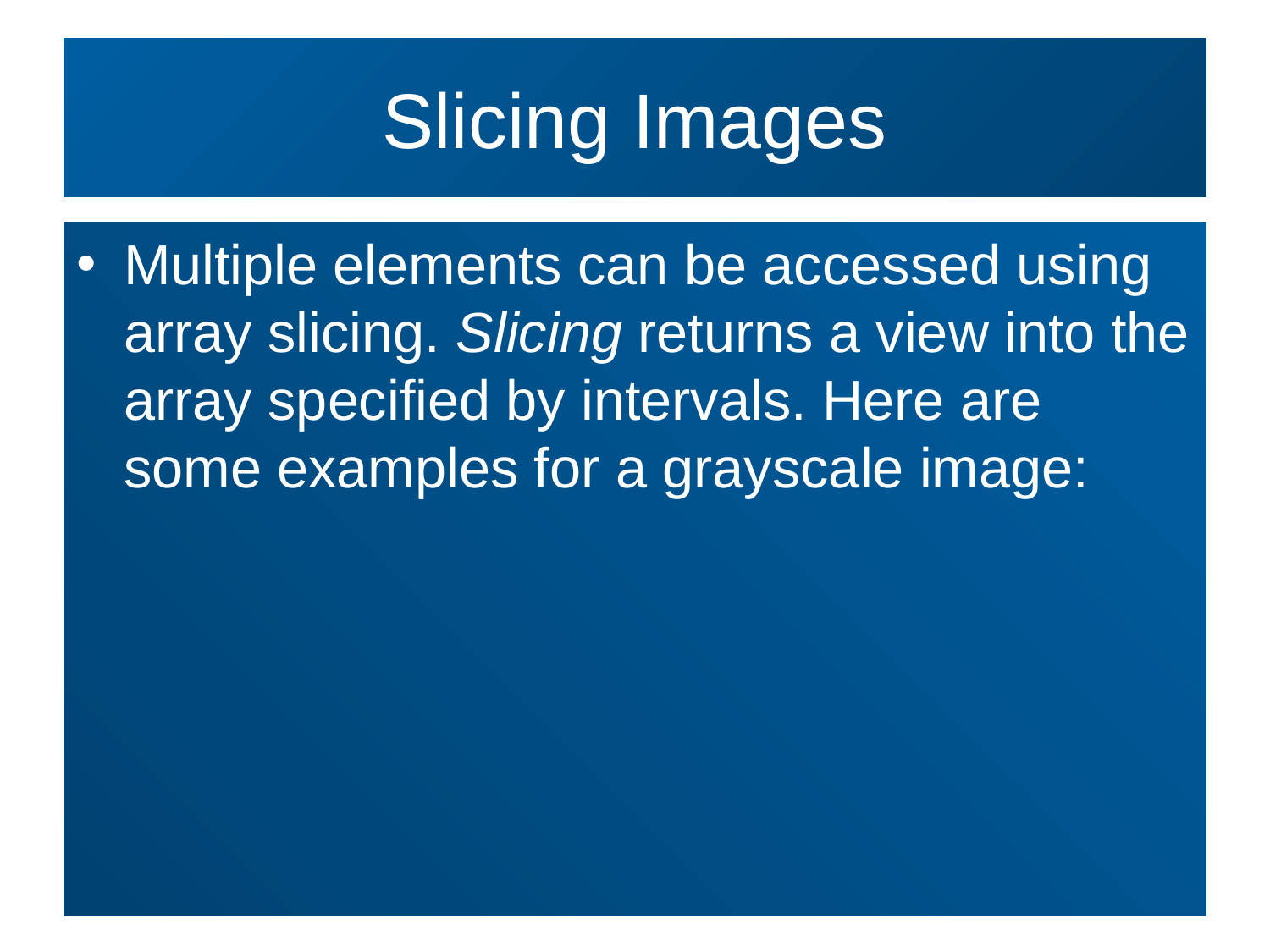

# Slicing Images
Multiple elements can be accessed using array slicing. Slicing returns a view into the array specified by intervals. Here are some examples for a grayscale image: